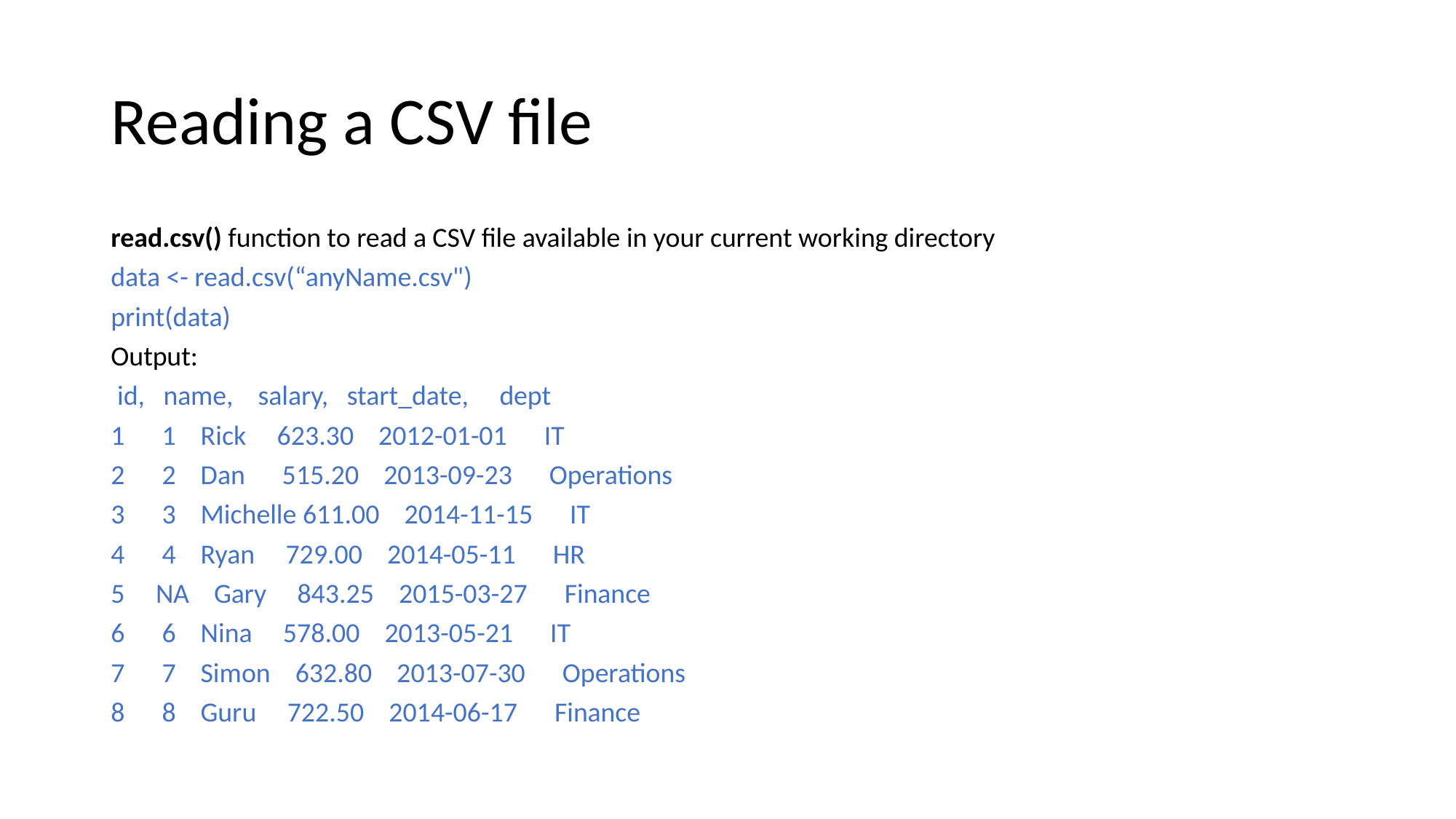

# Reading a CSV file
read.csv() function to read a CSV file available in your current working directory
data <- read.csv(“anyName.csv")
print(data)
Output:
 id,   name,    salary,   start_date,     dept
1      1    Rick     623.30    2012-01-01      IT
2      2    Dan      515.20    2013-09-23      Operations
3      3    Michelle 611.00    2014-11-15      IT
4      4    Ryan     729.00    2014-05-11      HR
5     NA    Gary     843.25    2015-03-27      Finance
6      6    Nina     578.00    2013-05-21      IT
7      7    Simon    632.80    2013-07-30      Operations
8      8    Guru     722.50    2014-06-17      Finance